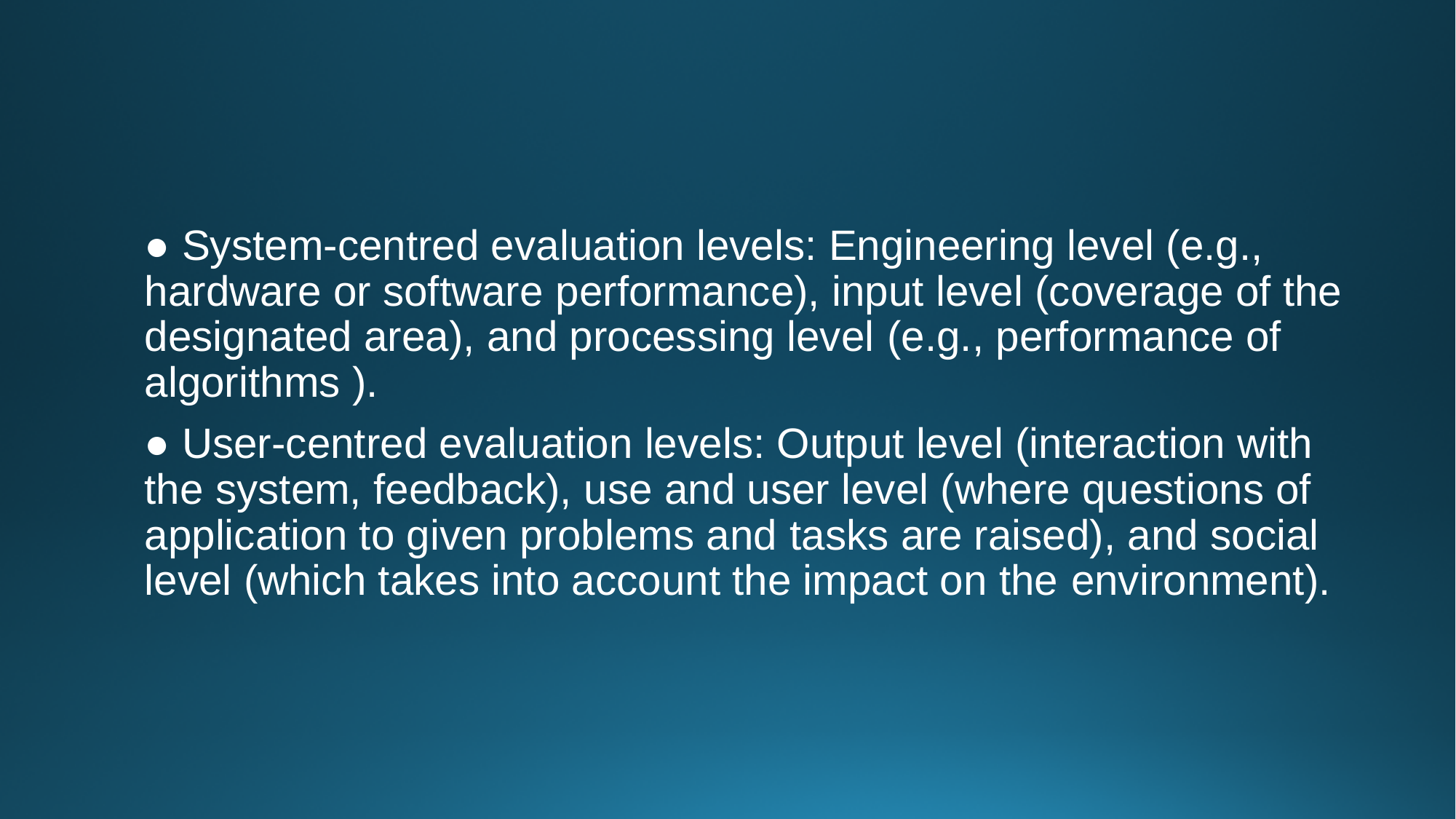

#
● System-centred evaluation levels: Engineering level (e.g., hardware or software performance), input level (coverage of the designated area), and processing level (e.g., performance of algorithms ).
● User-centred evaluation levels: Output level (interaction with the system, feedback), use and user level (where questions of application to given problems and tasks are raised), and social level (which takes into account the impact on the environment).